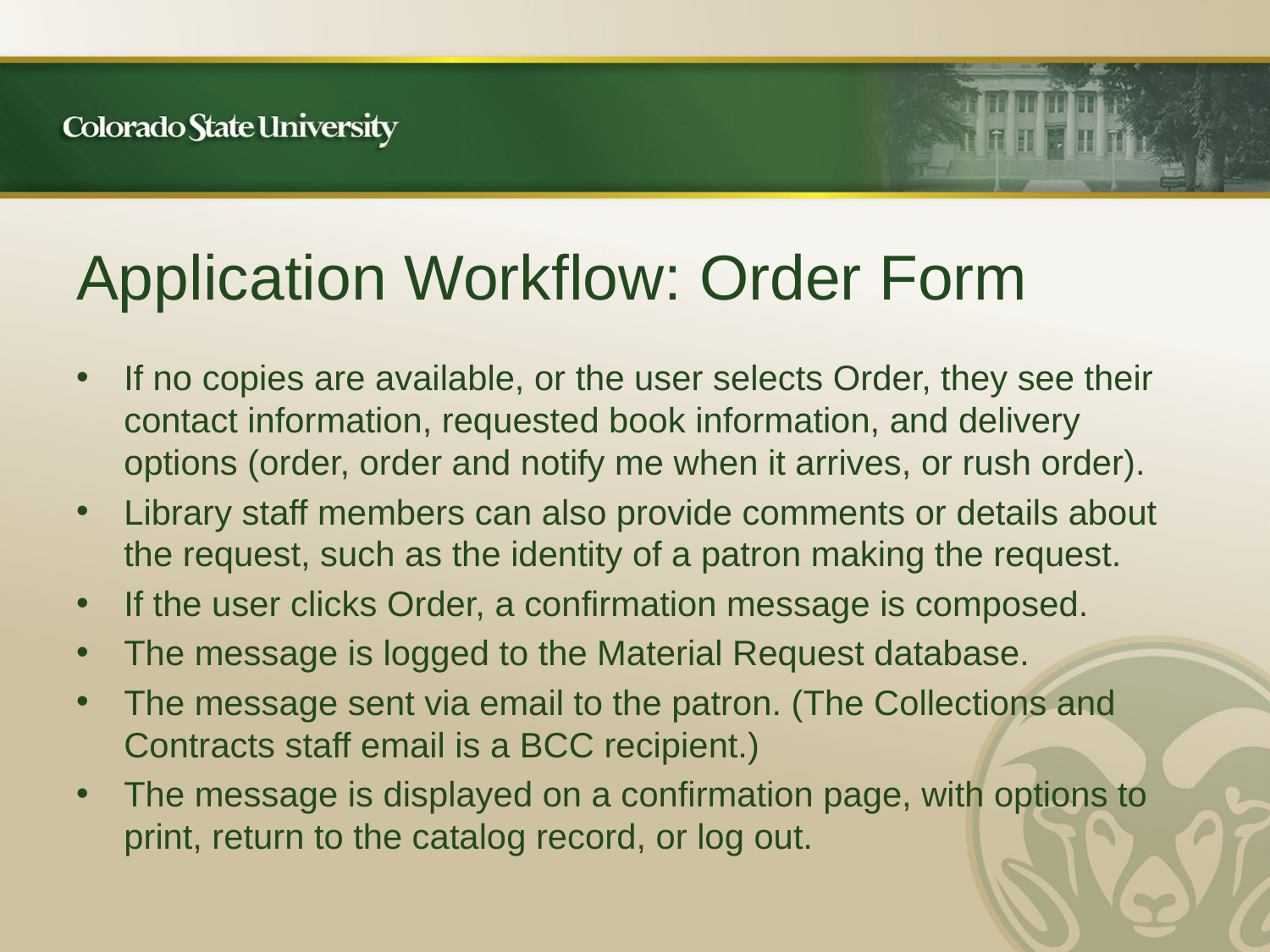

# Application Workflow: Order Form
If no copies are available, or the user selects Order, they see their contact information, requested book information, and delivery options (order, order and notify me when it arrives, or rush order).
Library staff members can also provide comments or details about the request, such as the identity of a patron making the request.
If the user clicks Order, a confirmation message is composed.
The message is logged to the Material Request database.
The message sent via email to the patron. (The Collections and Contracts staff email is a BCC recipient.)
The message is displayed on a confirmation page, with options to print, return to the catalog record, or log out.